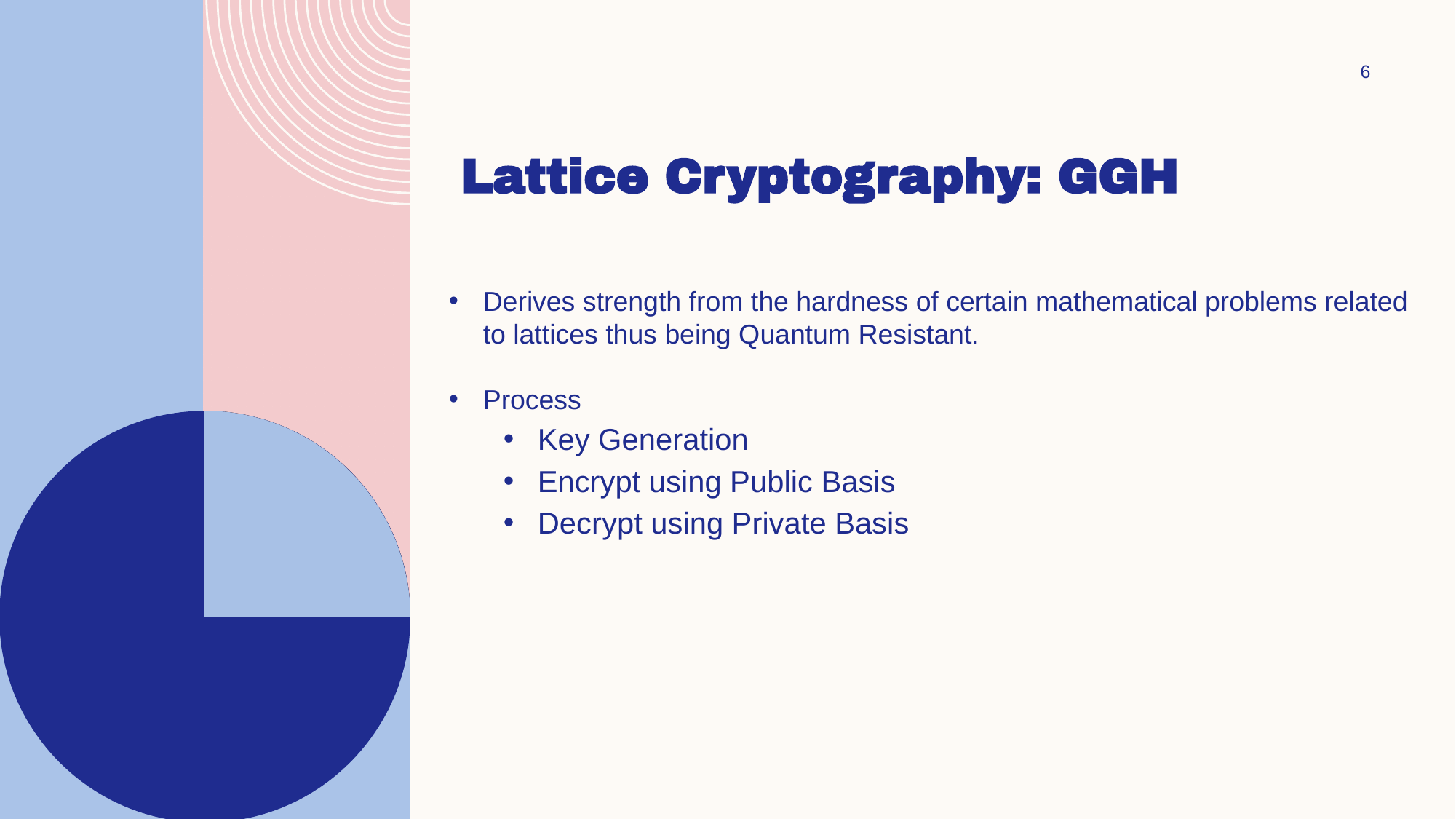

6
# Lattice Cryptography: GGH
Derives strength from the hardness of certain mathematical problems related to lattices thus being Quantum Resistant.

Process
Key Generation
Encrypt using Public Basis
Decrypt using Private Basis